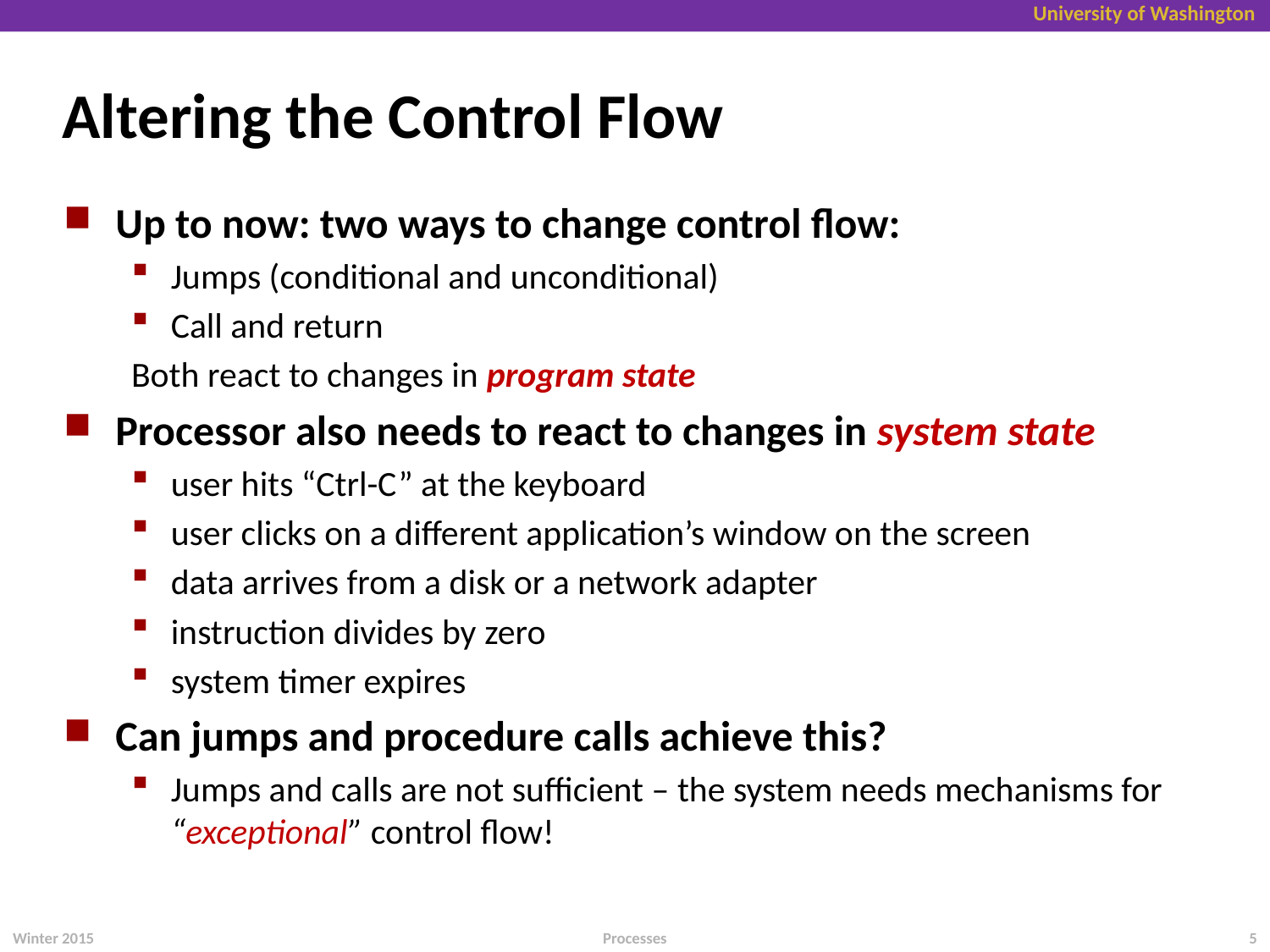

# Altering the Control Flow
Up to now: two ways to change control flow:
Jumps (conditional and unconditional)
Call and return
Both react to changes in program state
Processor also needs to react to changes in system state
user hits “Ctrl-C” at the keyboard
user clicks on a different application’s window on the screen
data arrives from a disk or a network adapter
instruction divides by zero
system timer expires
Can jumps and procedure calls achieve this?
Jumps and calls are not sufficient – the system needs mechanisms for “exceptional” control flow!
Winter 2015
5
Processes